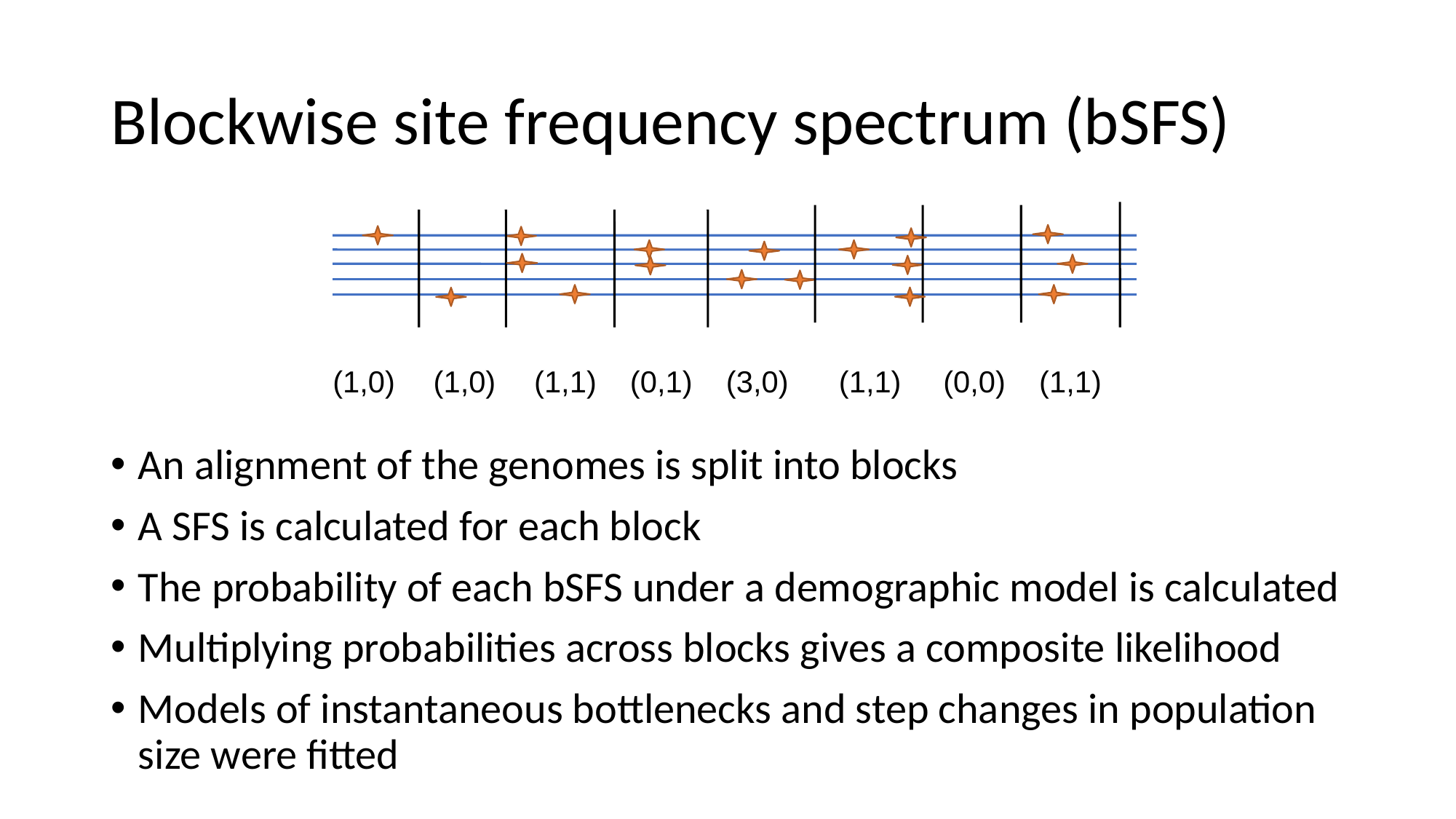

# Blockwise site frequency spectrum (bSFS)

  (1,0)	 (1,0)	(1,1)    (0,1)    (3,0)      (1,1)     (0,0)    (1,1)
An alignment of the genomes is split into blocks
A SFS is calculated for each block
The probability of each bSFS under a demographic model is calculated
Multiplying probabilities across blocks gives a composite likelihood
Models of instantaneous bottlenecks and step changes in population size were fitted